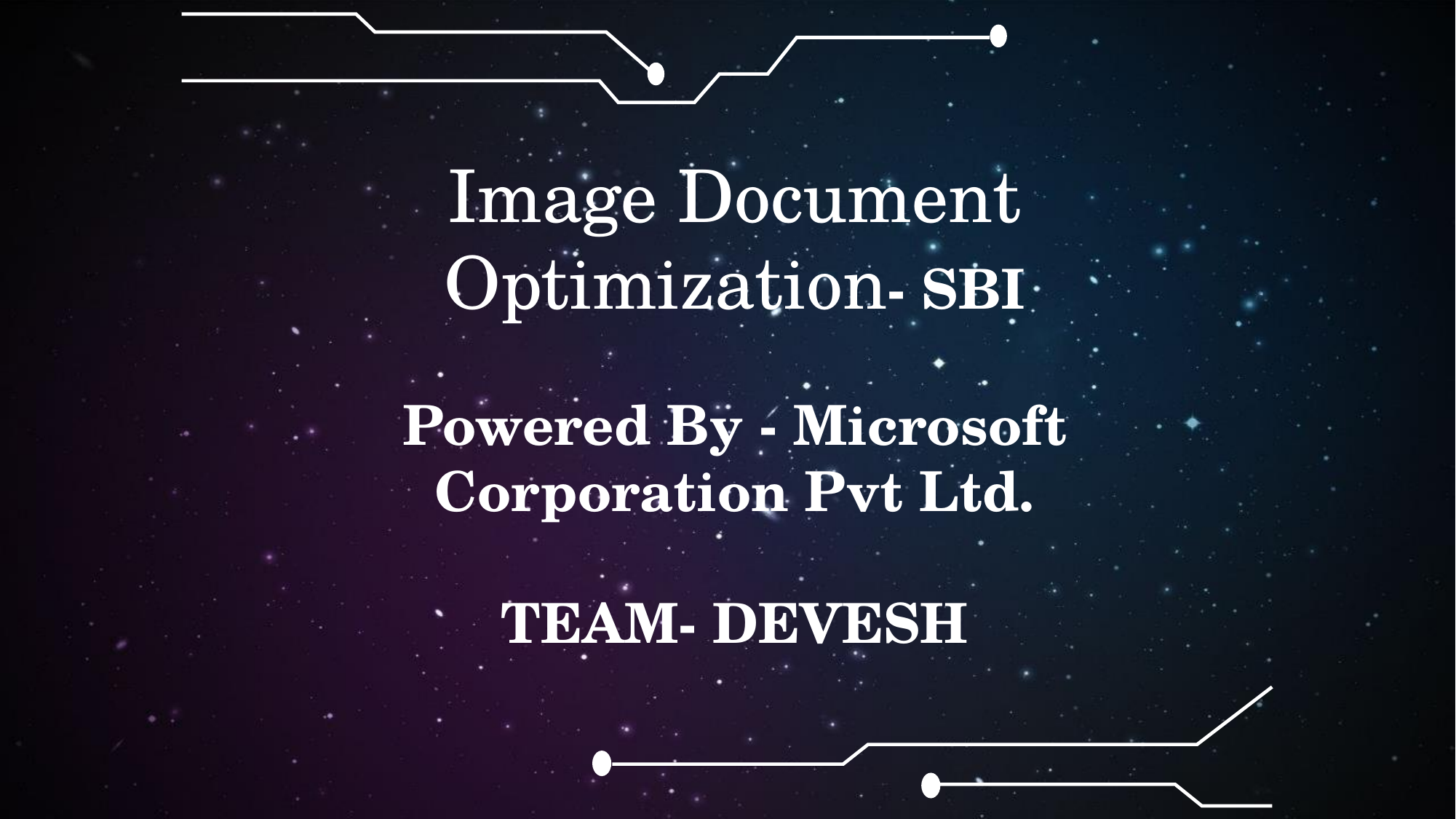

Image Document Optimization- SBI

Powered By - Microsoft Corporation Pvt Ltd.

TEAM- DEVESH